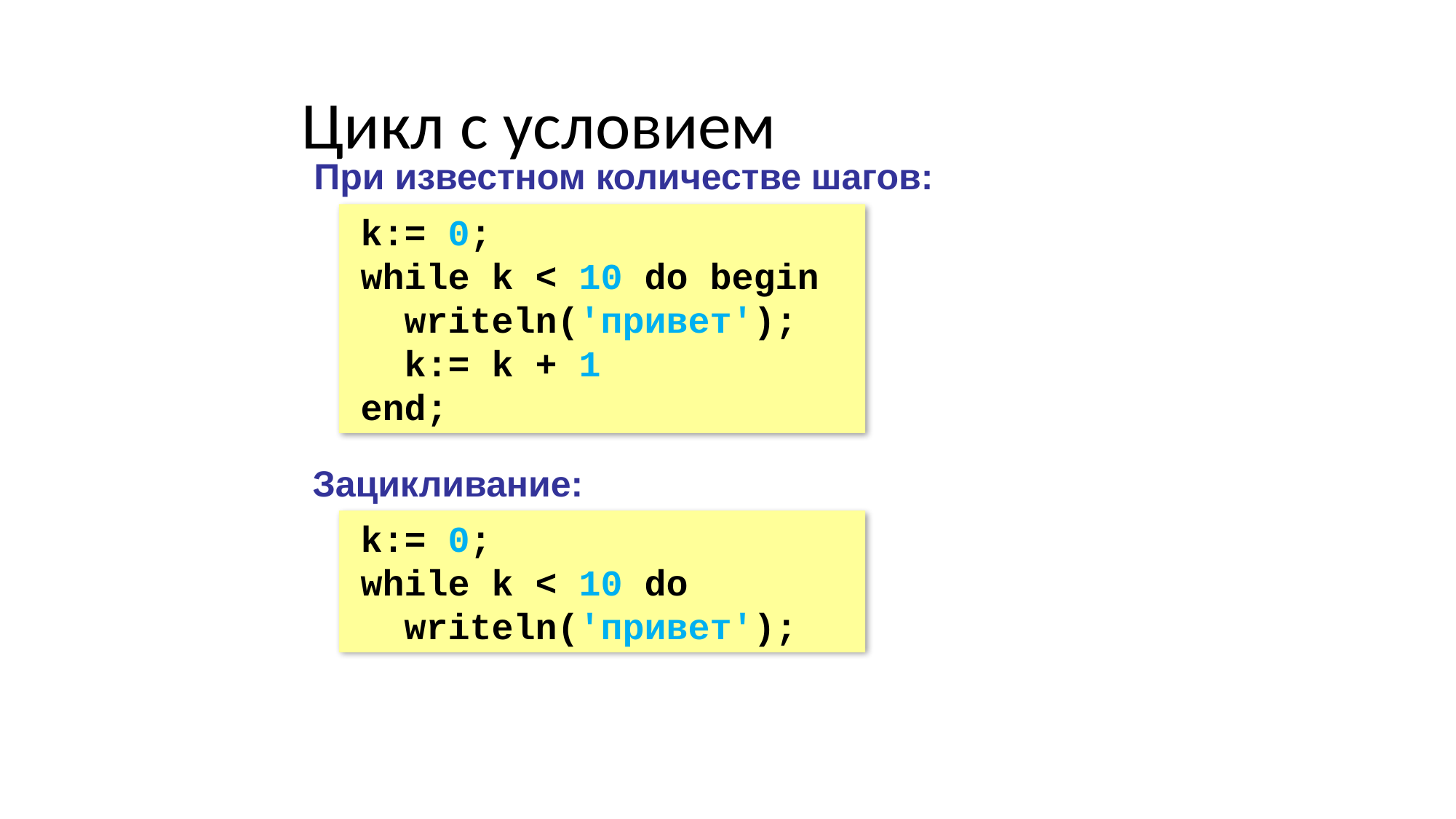

Цикл с условием
При известном количестве шагов:
k:= 0;
while k < 10 do begin
  writeln('привет');
  k:= k + 1
end;
Зацикливание:
k:= 0;
while k < 10 do
  writeln('привет');